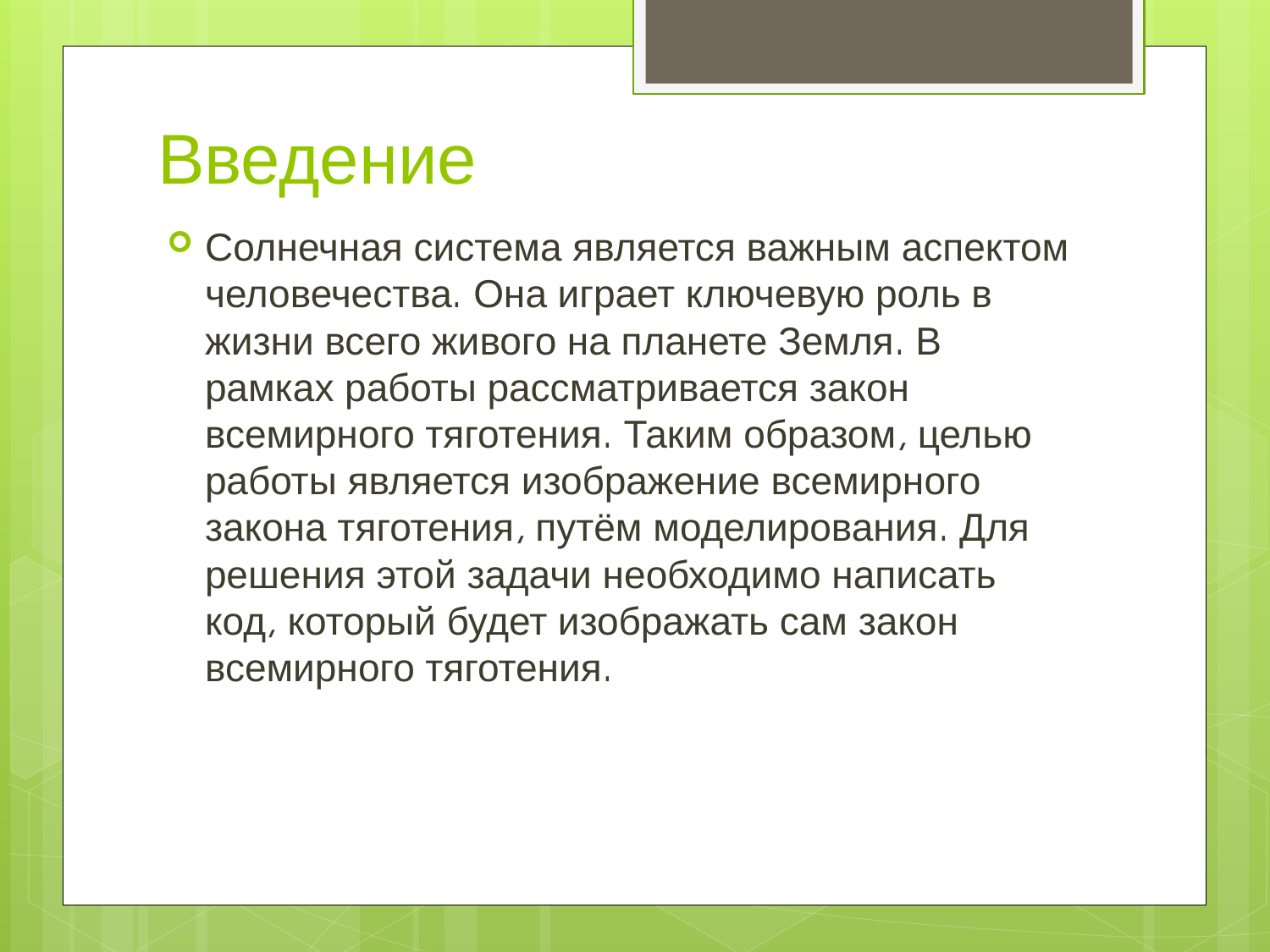

# Введение
Солнечная система является важным аспектом человечества. Она играет ключевую роль в жизни всего живого на планете Земля. В рамках работы рассматривается закон всемирного тяготения. Таким образом, целью работы является изображение всемирного закона тяготения, путём моделирования. Для решения этой задачи необходимо написать код, который будет изображать сам закон всемирного тяготения.